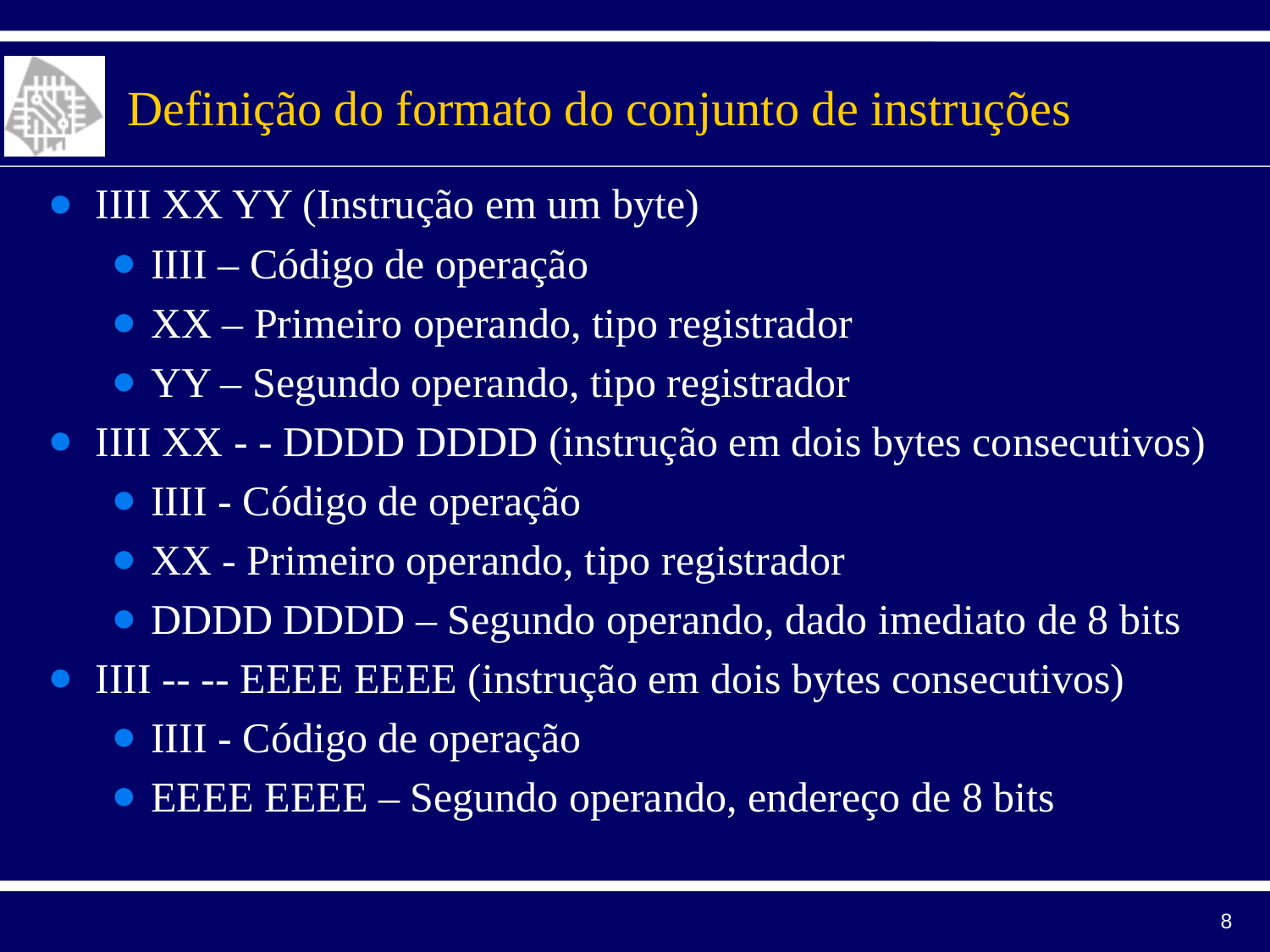

# Definição do formato do conjunto de instruções
IIII XX YY (Instrução em um byte)
IIII – Código de operação
XX – Primeiro operando, tipo registrador
YY – Segundo operando, tipo registrador
IIII XX - - DDDD DDDD (instrução em dois bytes consecutivos)
IIII - Código de operação
XX - Primeiro operando, tipo registrador
DDDD DDDD – Segundo operando, dado imediato de 8 bits
IIII -- -- EEEE EEEE (instrução em dois bytes consecutivos)
IIII - Código de operação
EEEE EEEE – Segundo operando, endereço de 8 bits

8